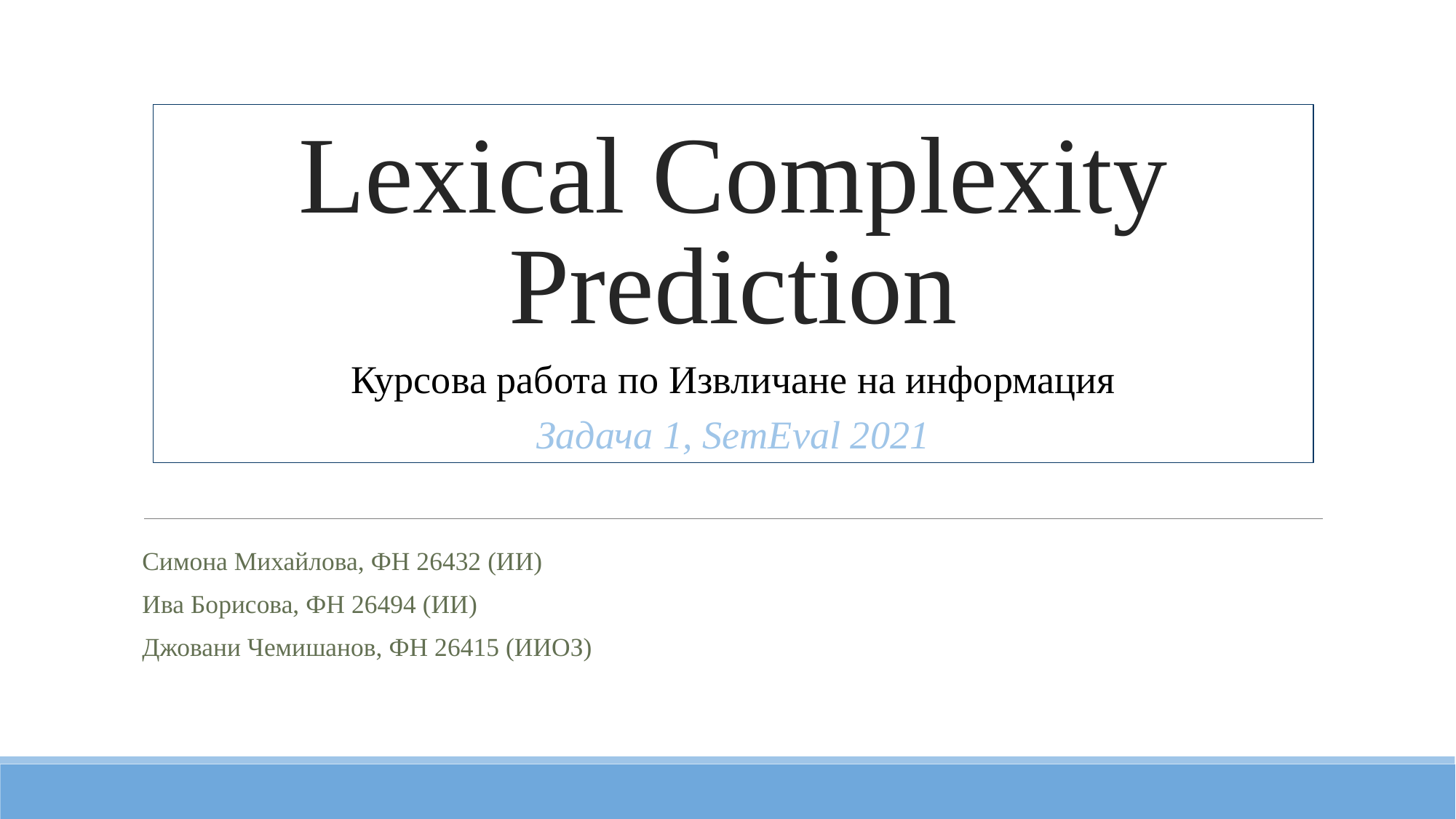

# Lexical Complexity Prediction
Курсова работа по Извличане на информация
Задача 1, SemEval 2021
Симона Михайлова, ФН 26432 (ИИ)
Ива Борисова, ФН 26494 (ИИ)
Джовани Чемишанов, ФН 26415 (ИИОЗ)